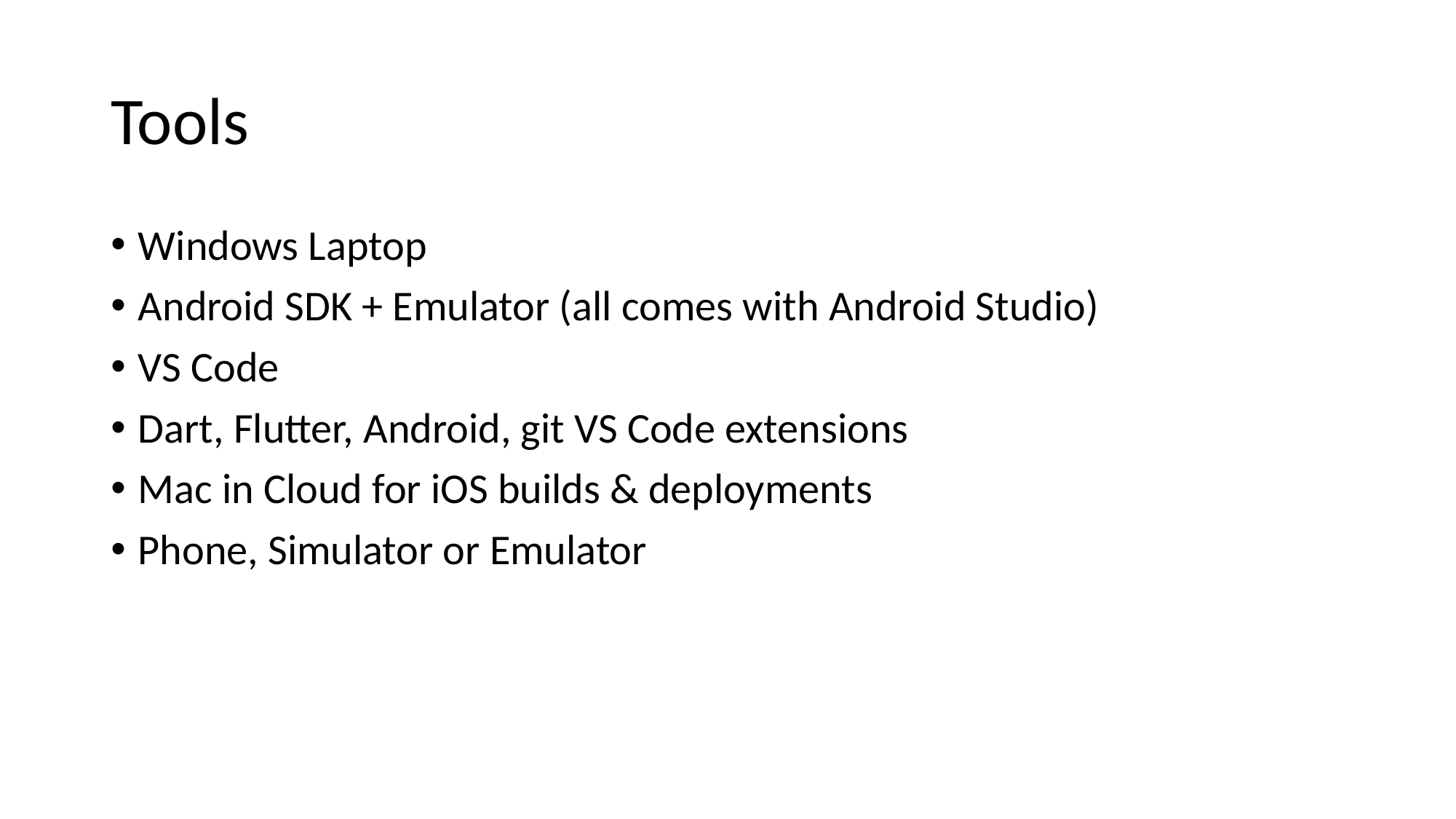

# Tools
Windows Laptop
Android SDK + Emulator (all comes with Android Studio)
VS Code
Dart, Flutter, Android, git VS Code extensions
Mac in Cloud for iOS builds & deployments
Phone, Simulator or Emulator